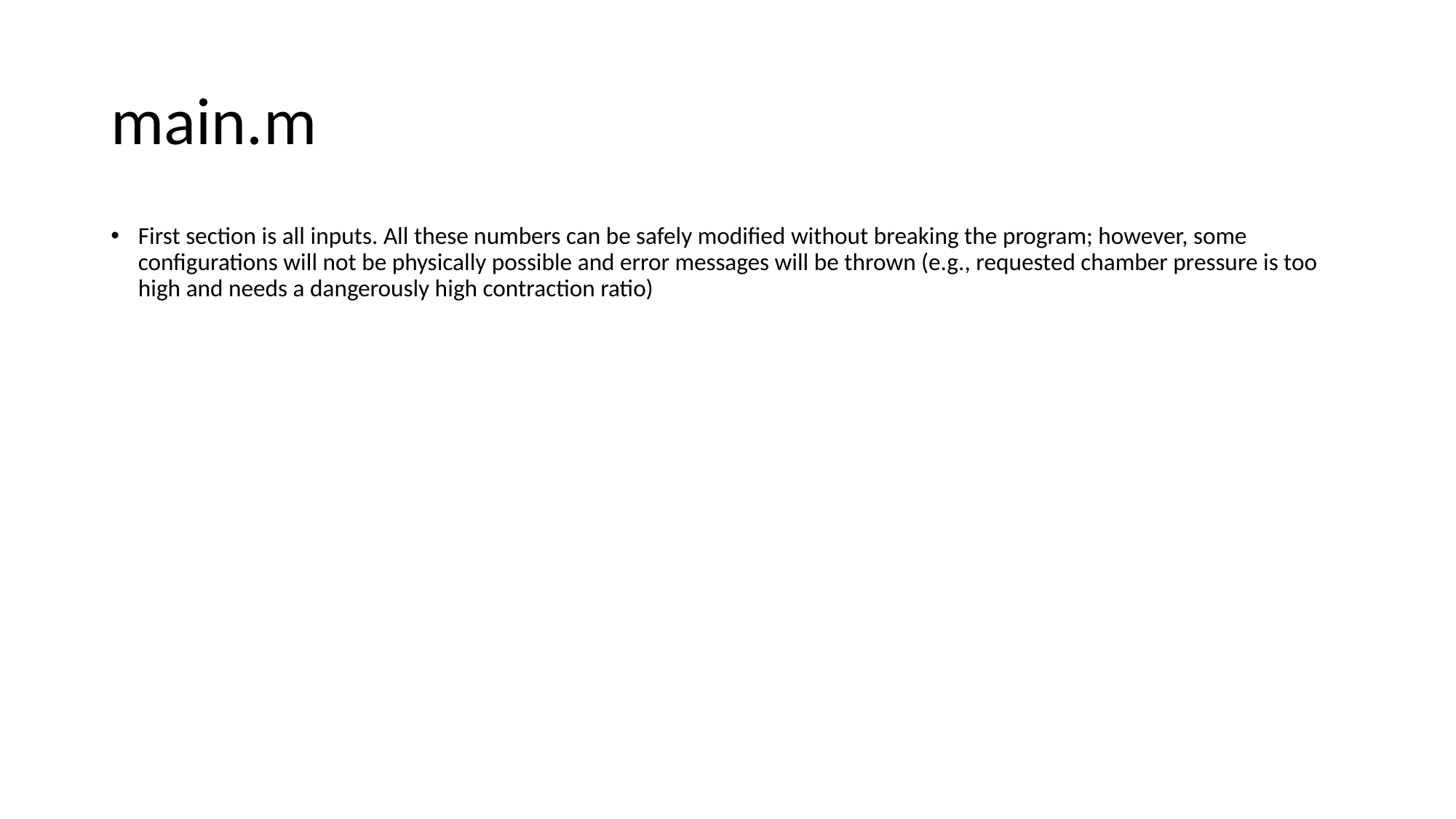

# main.m
First section is all inputs. All these numbers can be safely modified without breaking the program; however, some configurations will not be physically possible and error messages will be thrown (e.g., requested chamber pressure is too high and needs a dangerously high contraction ratio)